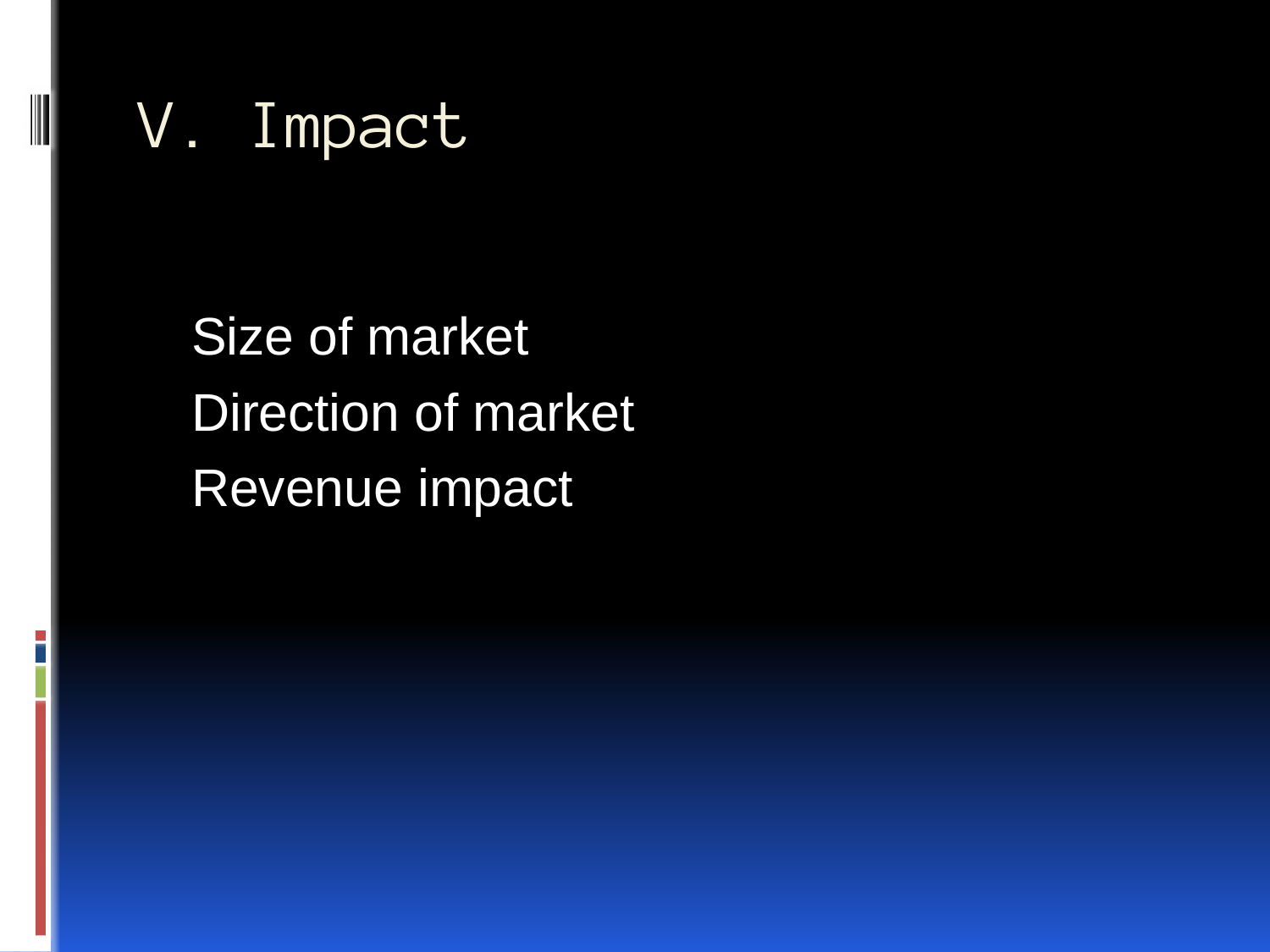

# V. Impact
Size of market
Direction of market
Revenue impact